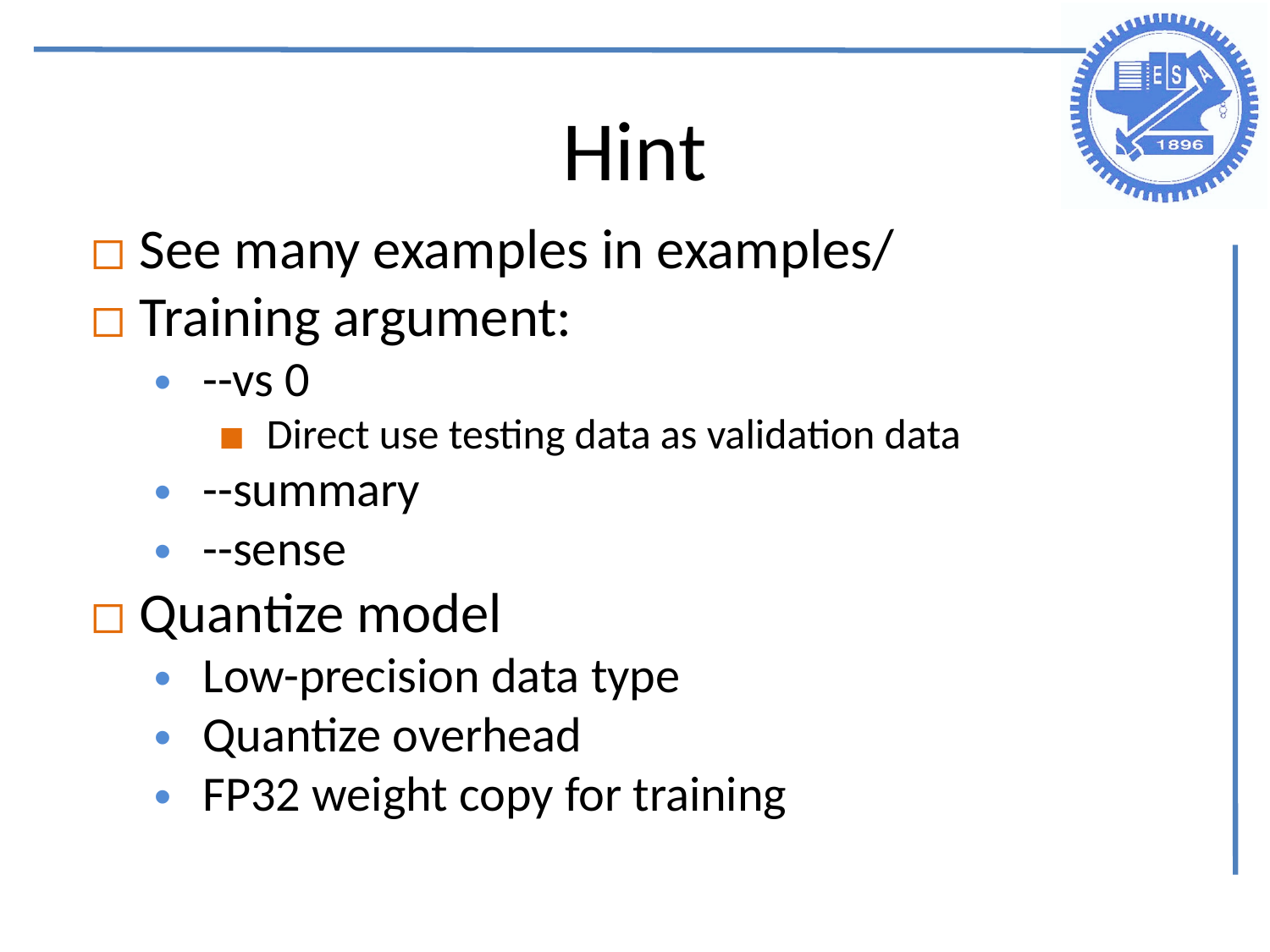

Hint
See many examples in examples/
Training argument:
--vs 0
Direct use testing data as validation data
--summary
--sense
Quantize model
Low-precision data type
Quantize overhead
FP32 weight copy for training